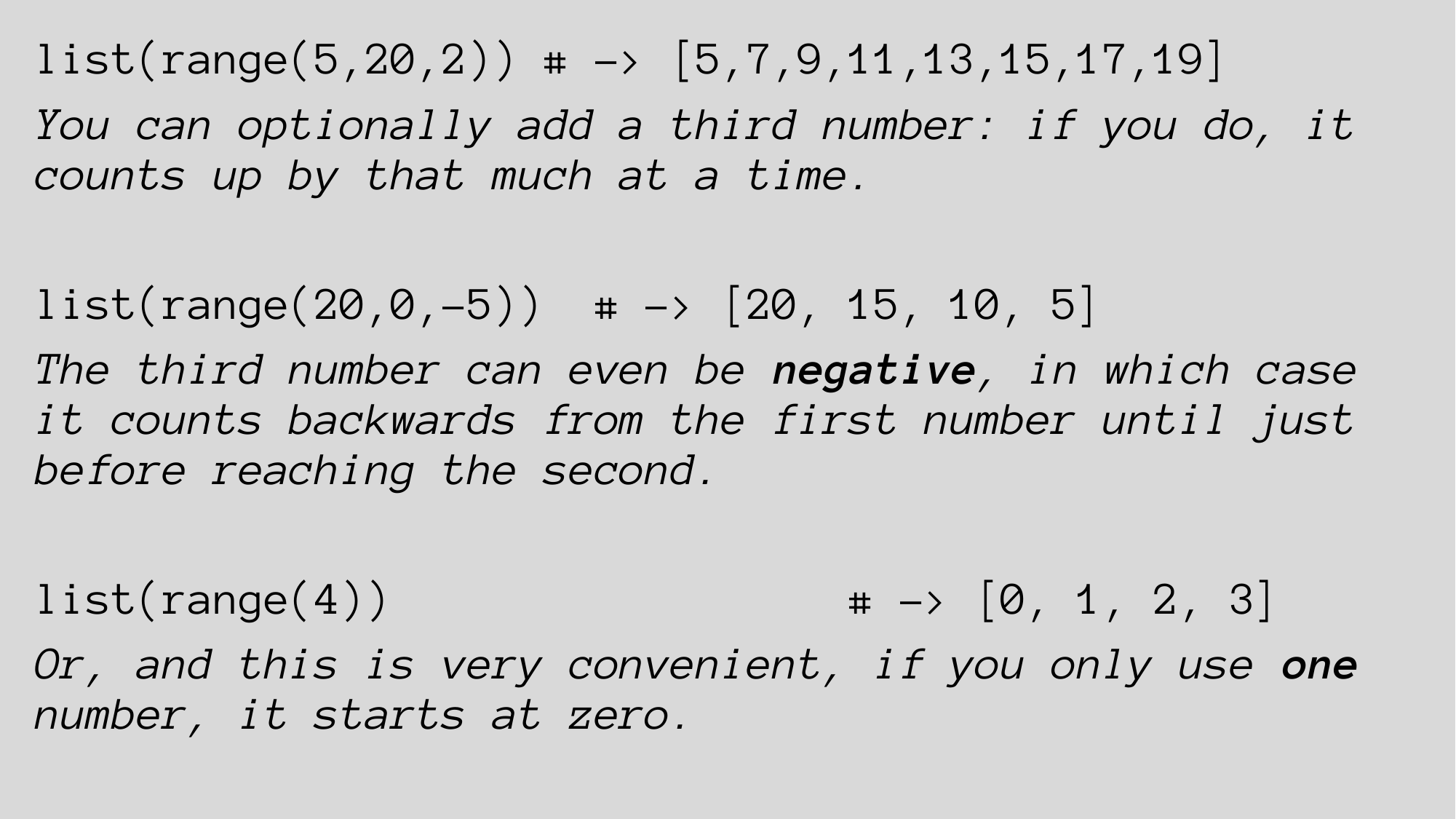

list(range(5,20,2)) # -> [5,7,9,11,13,15,17,19]
You can optionally add a third number: if you do, it counts up by that much at a time.

list(range(20,0,-5))  # -> [20, 15, 10, 5]
The third number can even be negative, in which case it counts backwards from the first number until just before reaching the second.

list(range(4))                  # -> [0, 1, 2, 3]
Or, and this is very convenient, if you only use one number, it starts at zero.